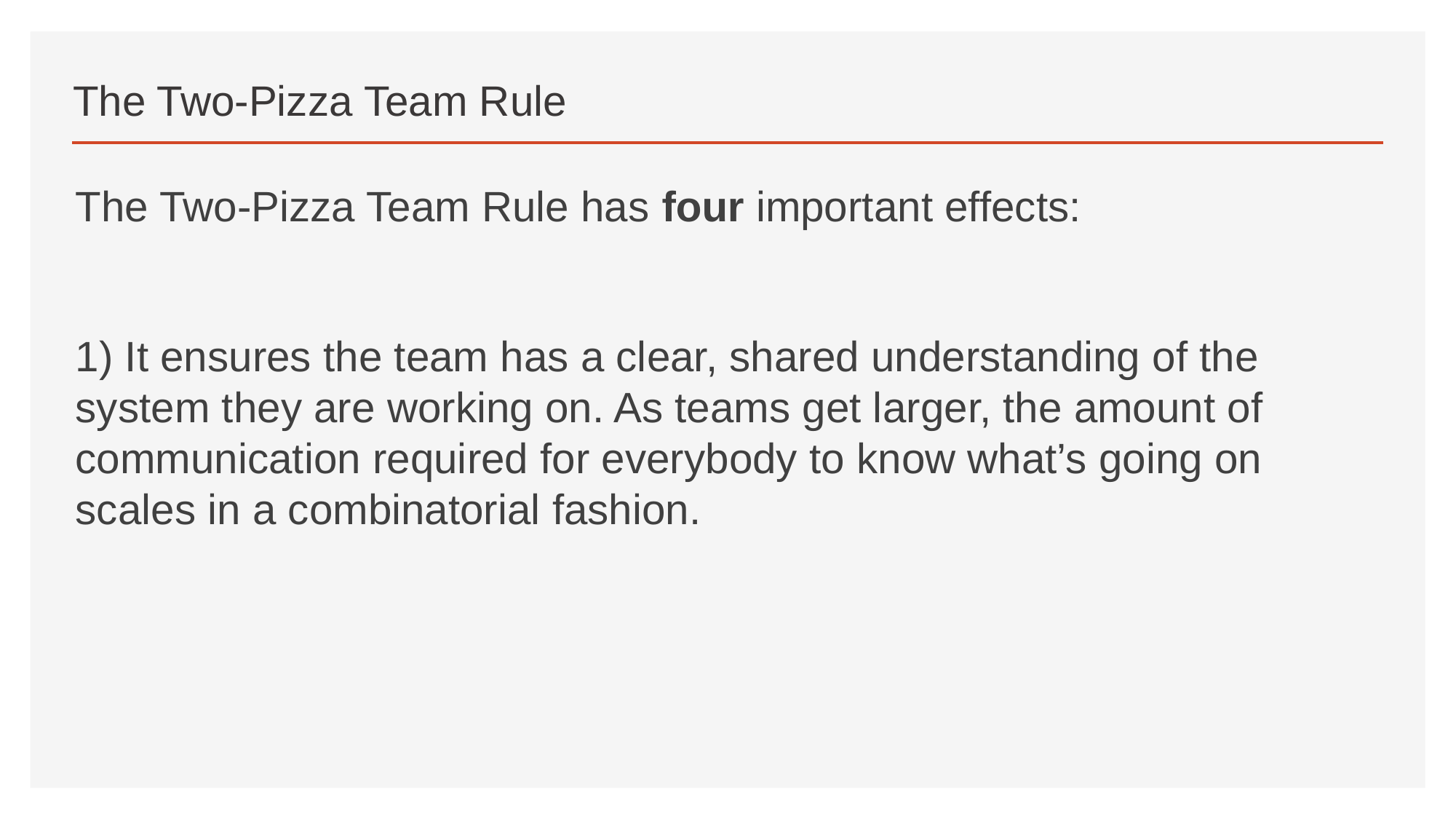

# The Two-Pizza Team Rule
The Two-Pizza Team Rule has four important effects:

1) It ensures the team has a clear, shared understanding of the system they are working on. As teams get larger, the amount of communication required for everybody to know what’s going on scales in a combinatorial fashion.